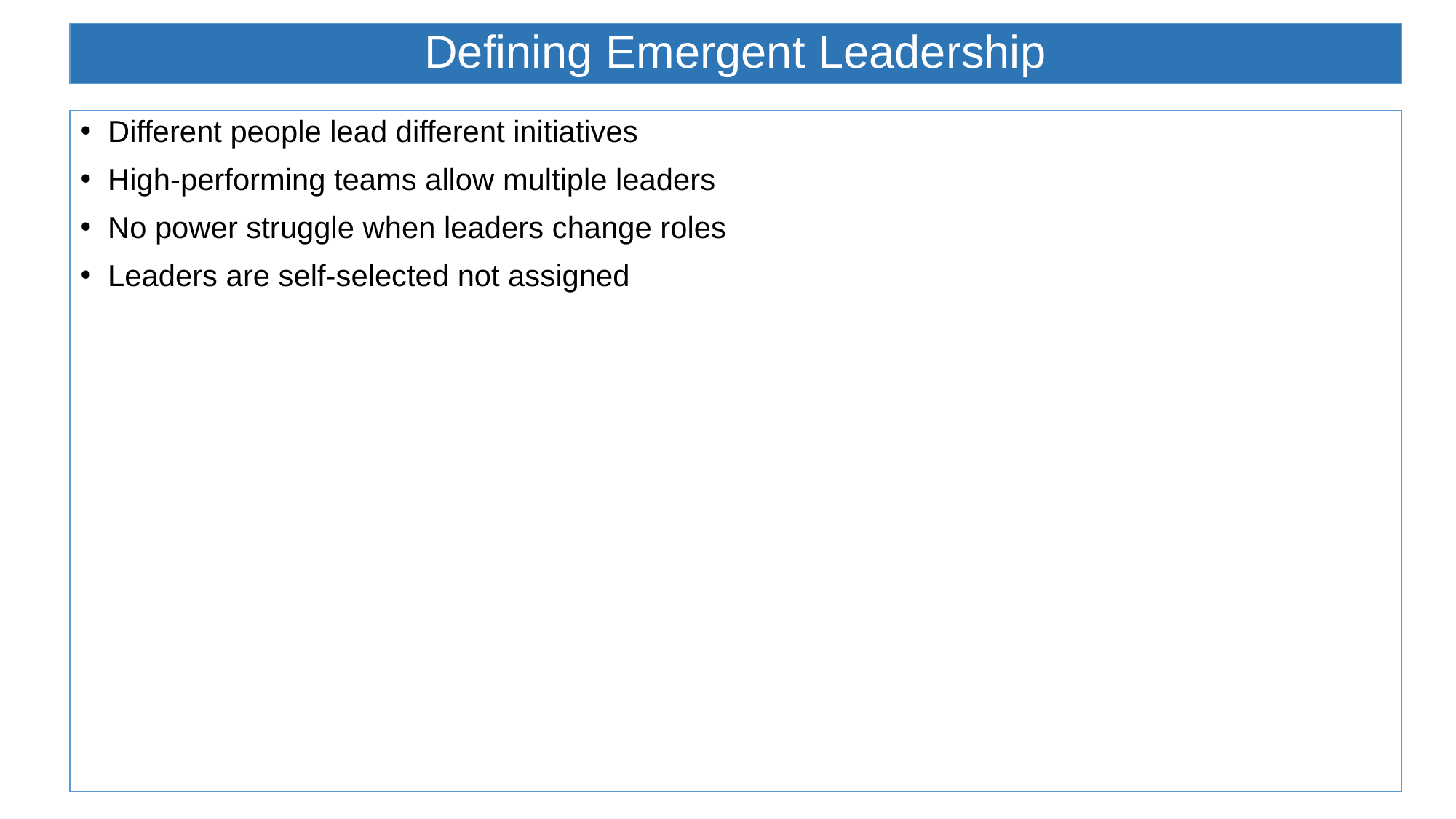

# Defining Emergent Leadership
Different people lead different initiatives
High-performing teams allow multiple leaders
No power struggle when leaders change roles
Leaders are self-selected not assigned